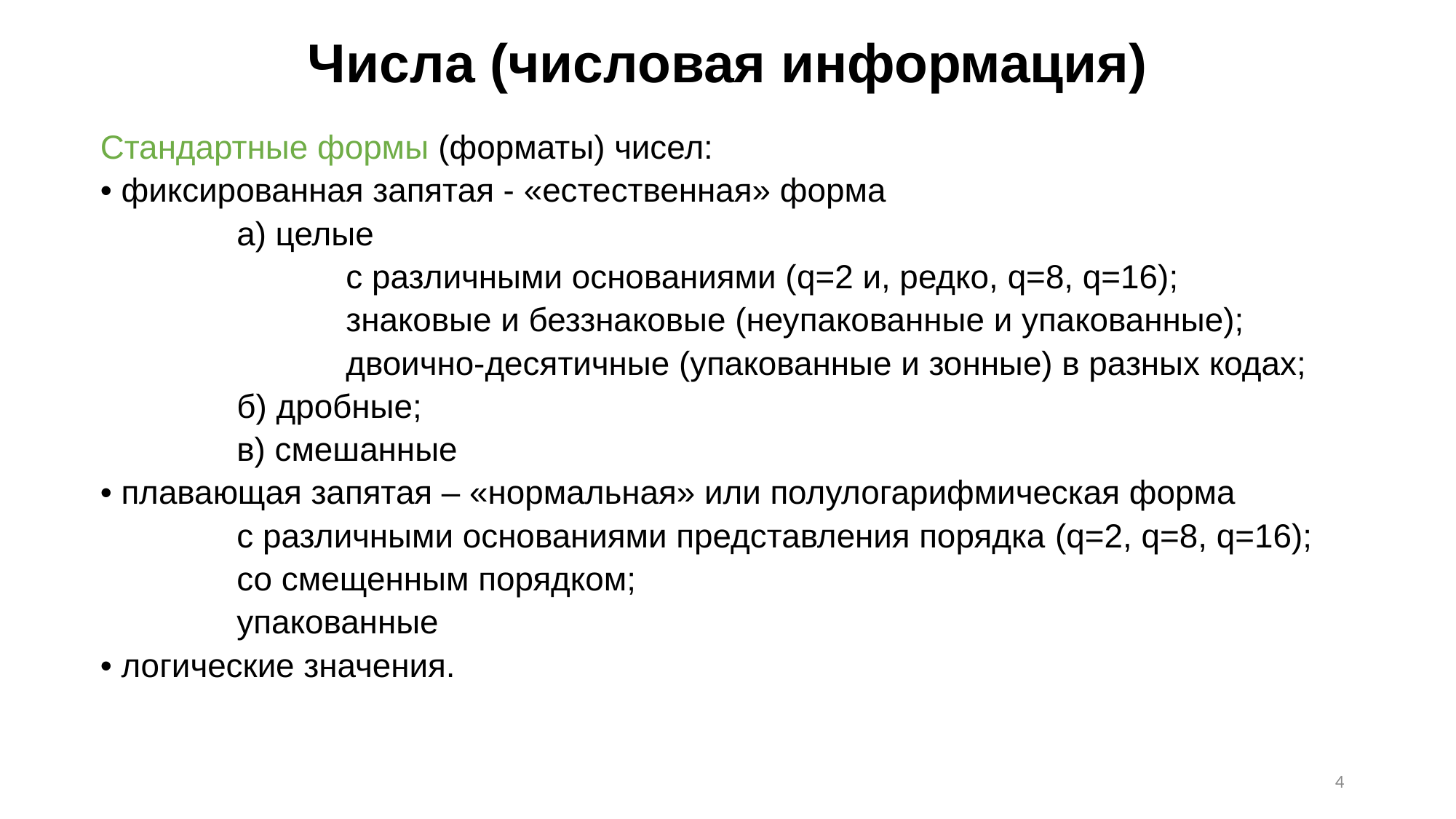

# Числа (числовая информация)
Стандартные формы (форматы) чисел:
• фиксированная запятая - «естественная» форма
		а) целые
			с различными основаниями (q=2 и, редко, q=8, q=16);
			знаковые и беззнаковые (неупакованные и упакованные);
			двоично-десятичные (упакованные и зонные) в разных кодах;
		б) дробные;
		в) смешанные
• плавающая запятая – «нормальная» или полулогарифмическая форма
		с различными основаниями представления порядка (q=2, q=8, q=16);
		со смещенным порядком;
		упакованные
• логические значения.

4